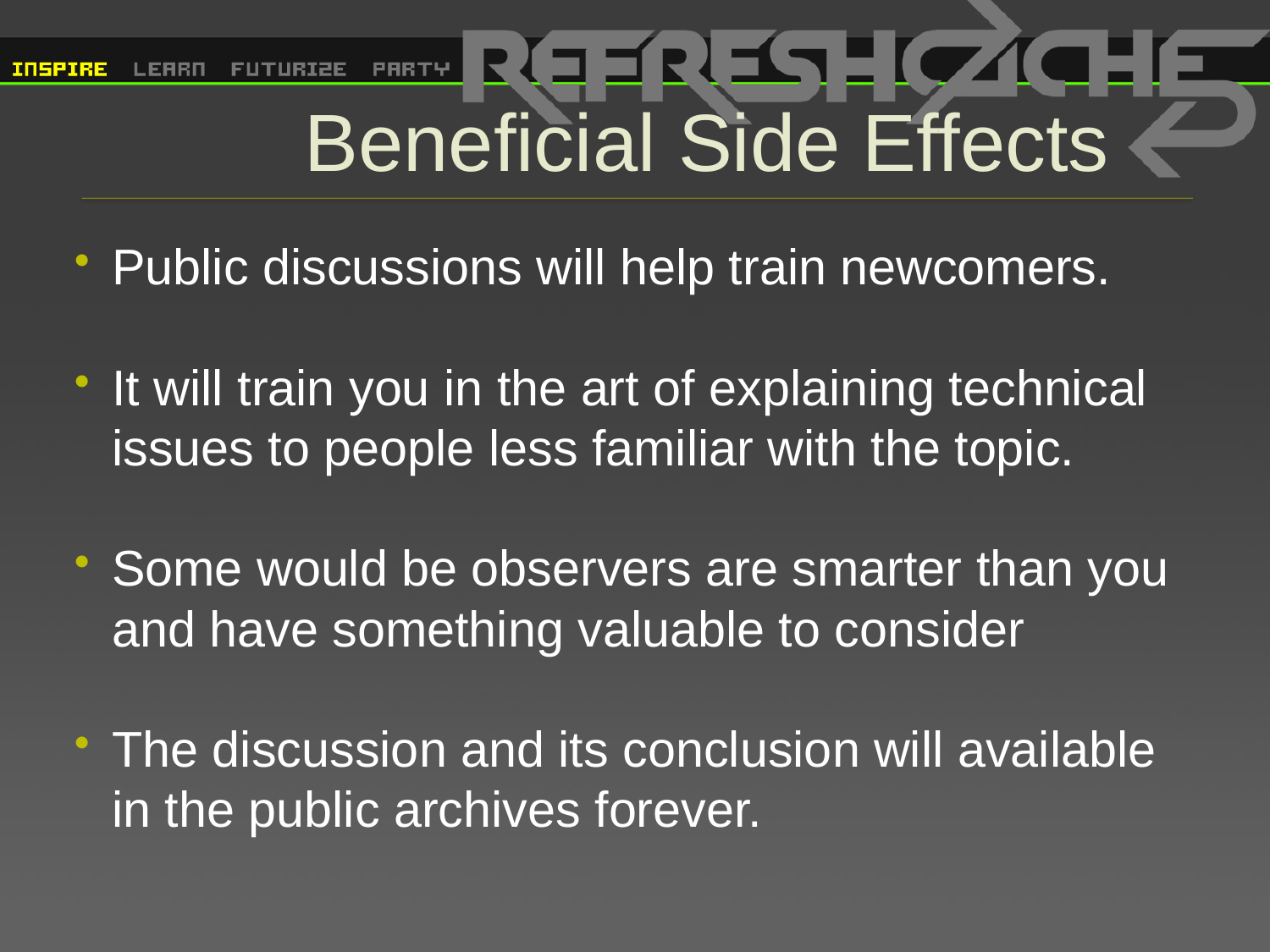

# Beneficial Side Effects
Public discussions will help train newcomers.

It will train you in the art of explaining technical issues to people less familiar with the topic.

Some would be observers are smarter than you and have something valuable to consider

The discussion and its conclusion will available in the public archives forever.